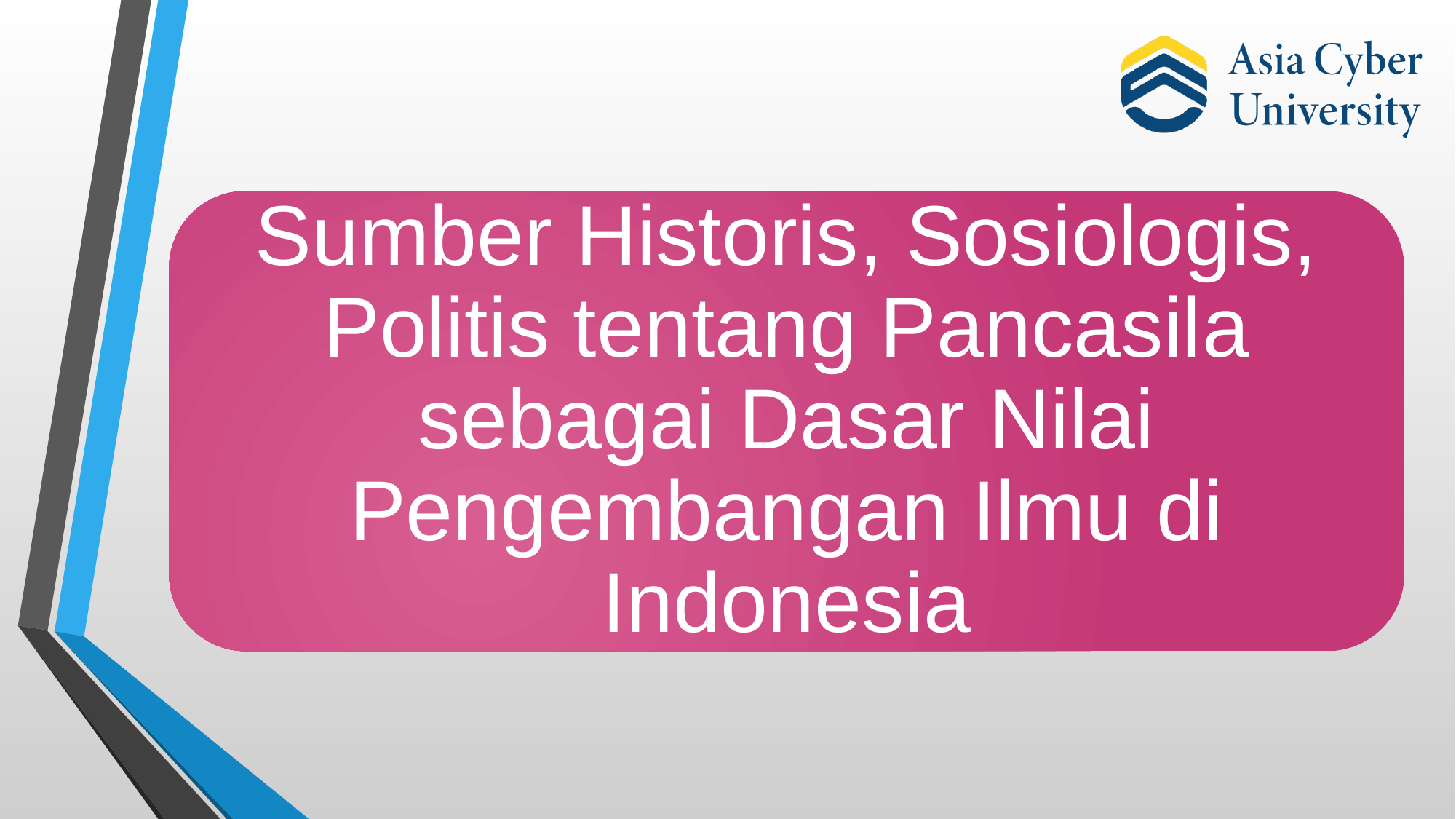

Sumber Historis, Sosiologis, Politis tentang Pancasila sebagai Dasar Nilai Pengembangan Ilmu di Indonesia